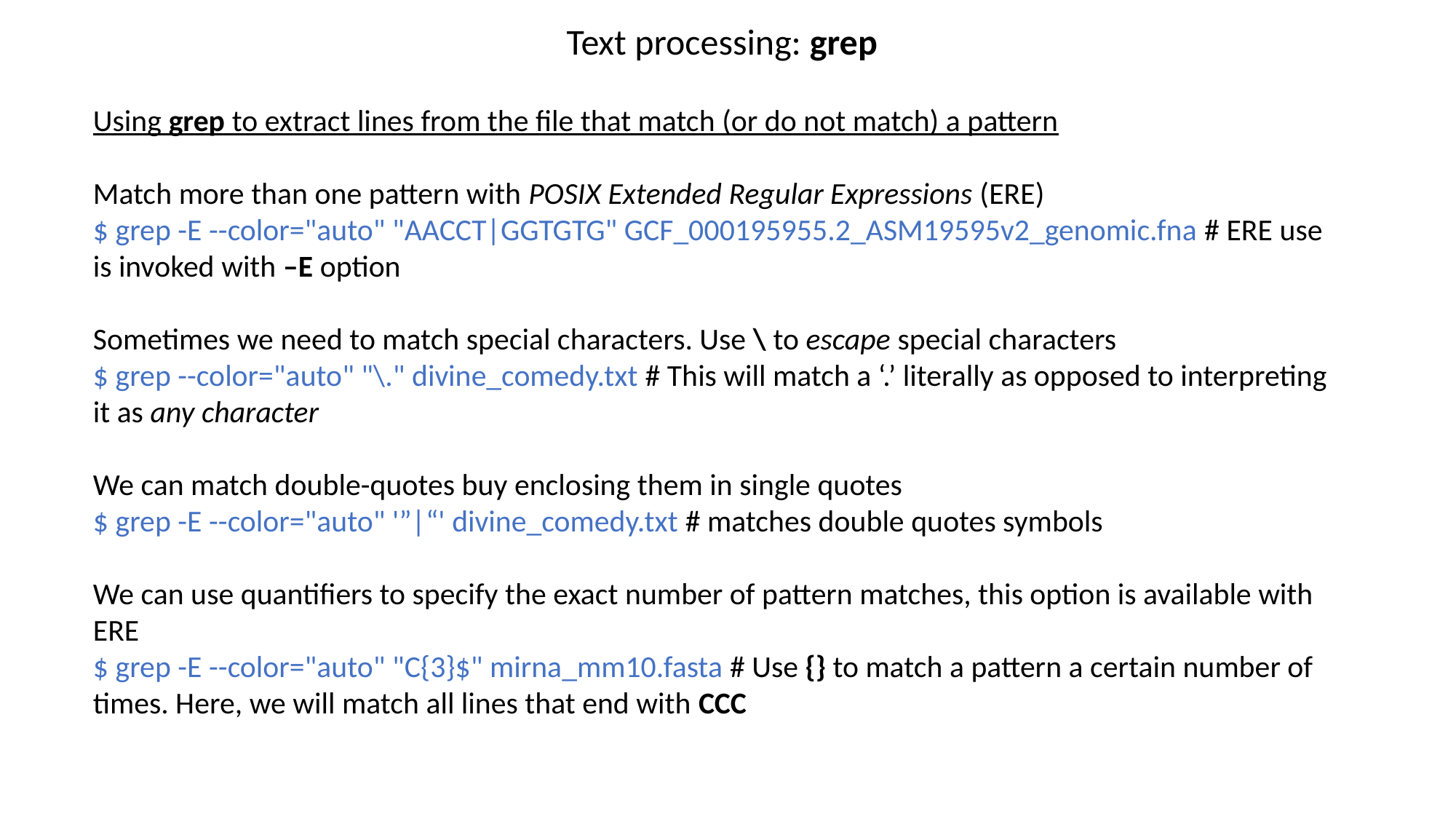

Text processing: grep

Using grep to extract lines from the file that match (or do not match) a pattern

Match more than one pattern with POSIX Extended Regular Expressions (ERE)
$ grep -E --color="auto" "AACCT|GGTGTG" GCF_000195955.2_ASM19595v2_genomic.fna # ERE use is invoked with –E option

Sometimes we need to match special characters. Use \ to escape special characters
$ grep --color="auto" "\." divine_comedy.txt # This will match a ‘.’ literally as opposed to interpreting it as any character

We can match double-quotes buy enclosing them in single quotes
$ grep -E --color="auto" '”|“' divine_comedy.txt # matches double quotes symbols

We can use quantifiers to specify the exact number of pattern matches, this option is available with ERE
$ grep -E --color="auto" "C{3}$" mirna_mm10.fasta # Use {} to match a pattern a certain number of times. Here, we will match all lines that end with CCC